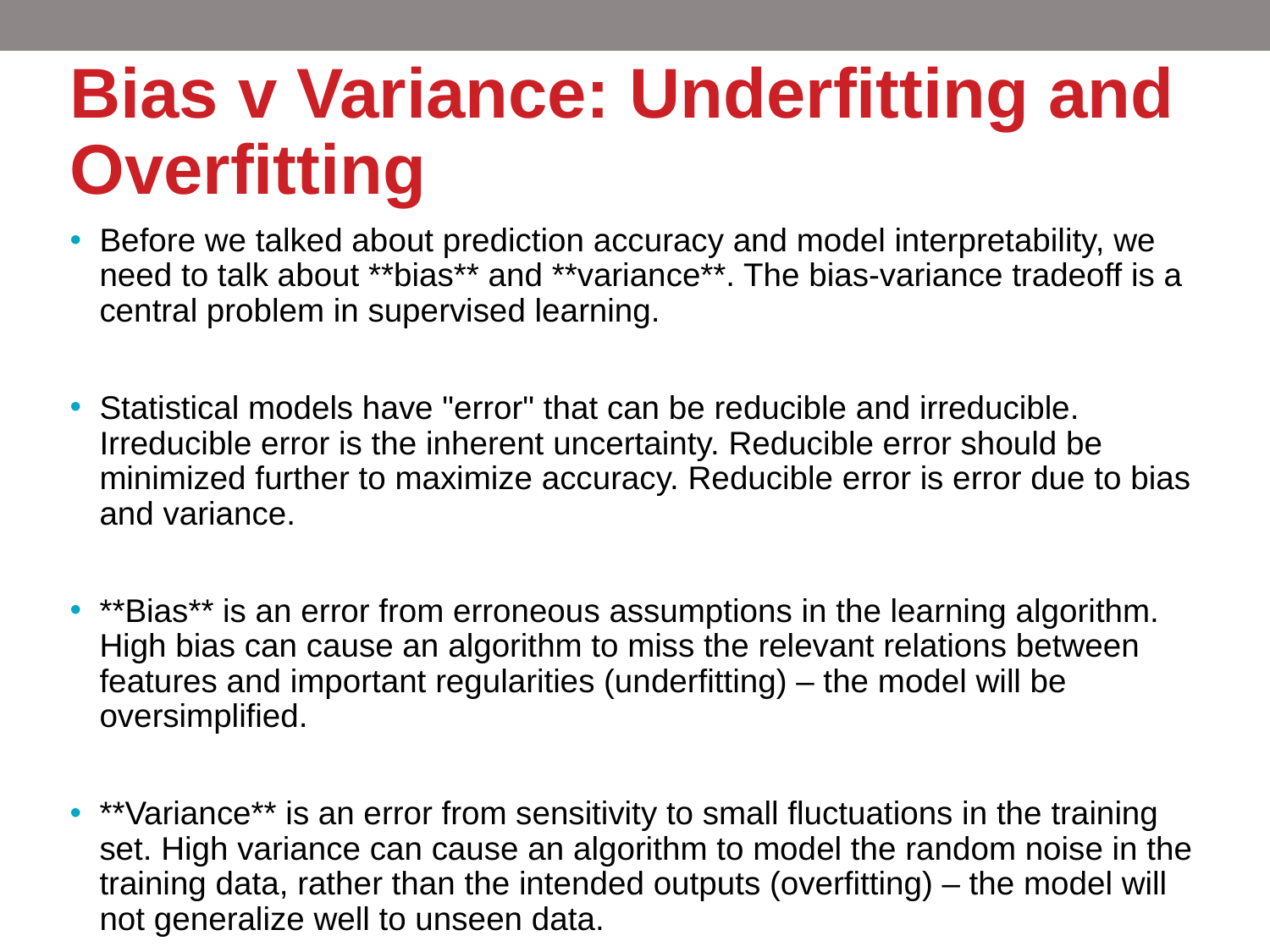

# Bias v Variance: Underfitting and Overfitting
Before we talked about prediction accuracy and model interpretability, we need to talk about **bias** and **variance**. The bias-variance tradeoff is a central problem in supervised learning.

Statistical models have "error" that can be reducible and irreducible. Irreducible error is the inherent uncertainty. Reducible error should be minimized further to maximize accuracy. Reducible error is error due to bias and variance.

**Bias** is an error from erroneous assumptions in the learning algorithm. High bias can cause an algorithm to miss the relevant relations between features and important regularities (underfitting) – the model will be oversimplified.

**Variance** is an error from sensitivity to small fluctuations in the training set. High variance can cause an algorithm to model the random noise in the training data, rather than the intended outputs (overfitting) – the model will not generalize well to unseen data.